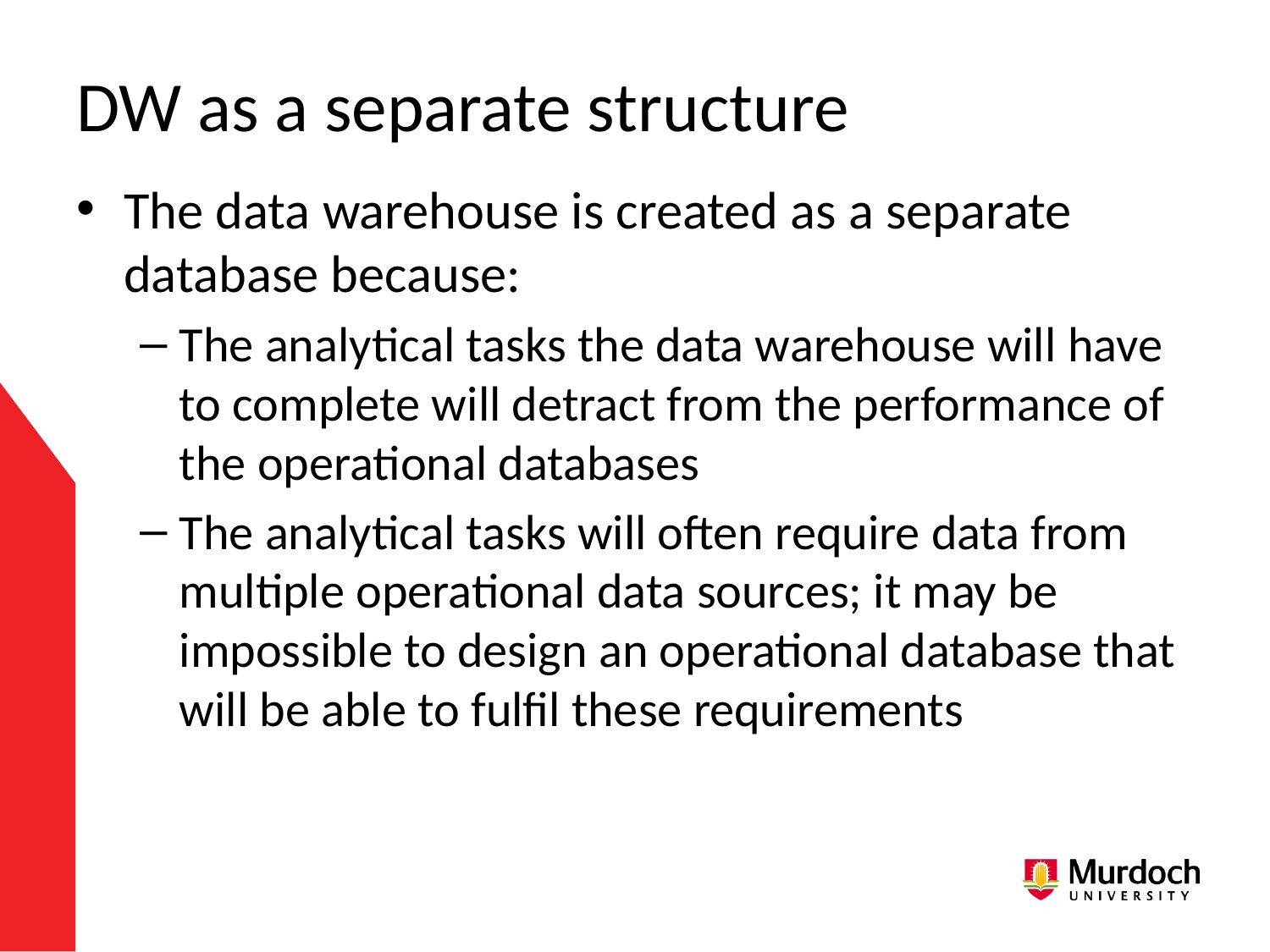

# DW as a separate structure
The data warehouse is created as a separate database because:
The analytical tasks the data warehouse will have to complete will detract from the performance of the operational databases
The analytical tasks will often require data from multiple operational data sources; it may be impossible to design an operational database that will be able to fulfil these requirements